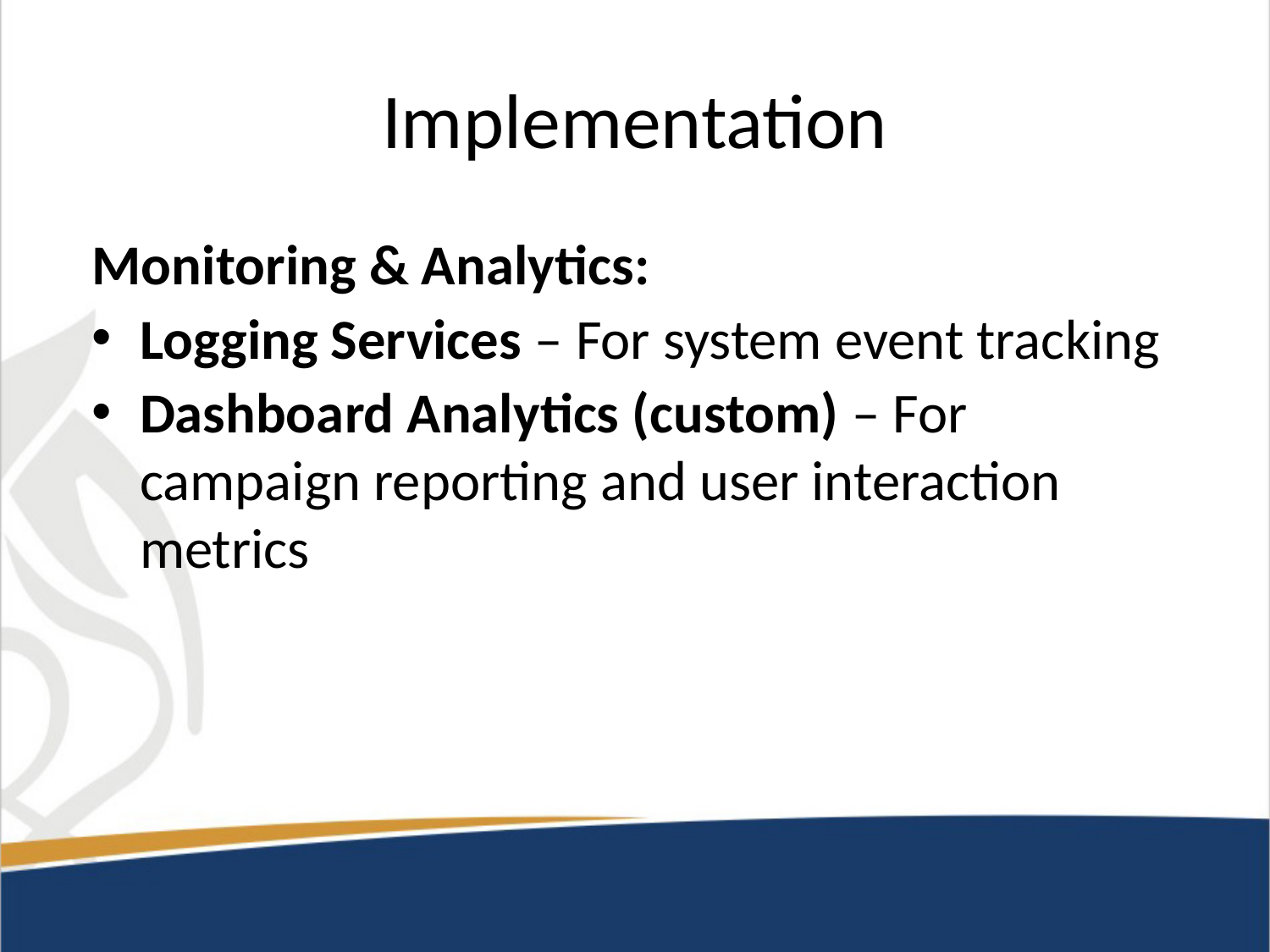

# Implementation
Monitoring & Analytics:
Logging Services – For system event tracking
Dashboard Analytics (custom) – For campaign reporting and user interaction metrics